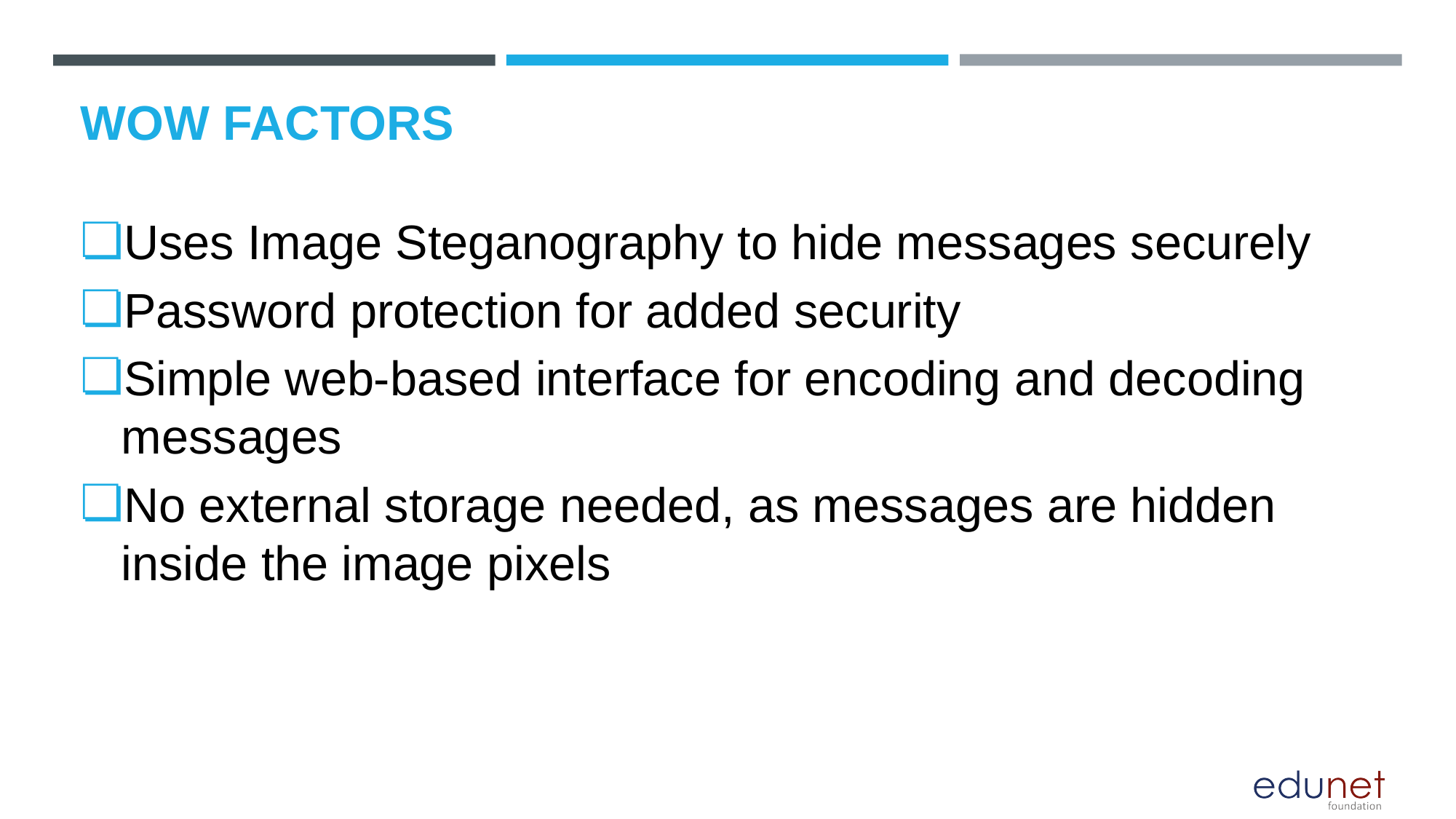

# WOW FACTORS
Uses Image Steganography to hide messages securely
Password protection for added security
Simple web-based interface for encoding and decoding messages
No external storage needed, as messages are hidden inside the image pixels